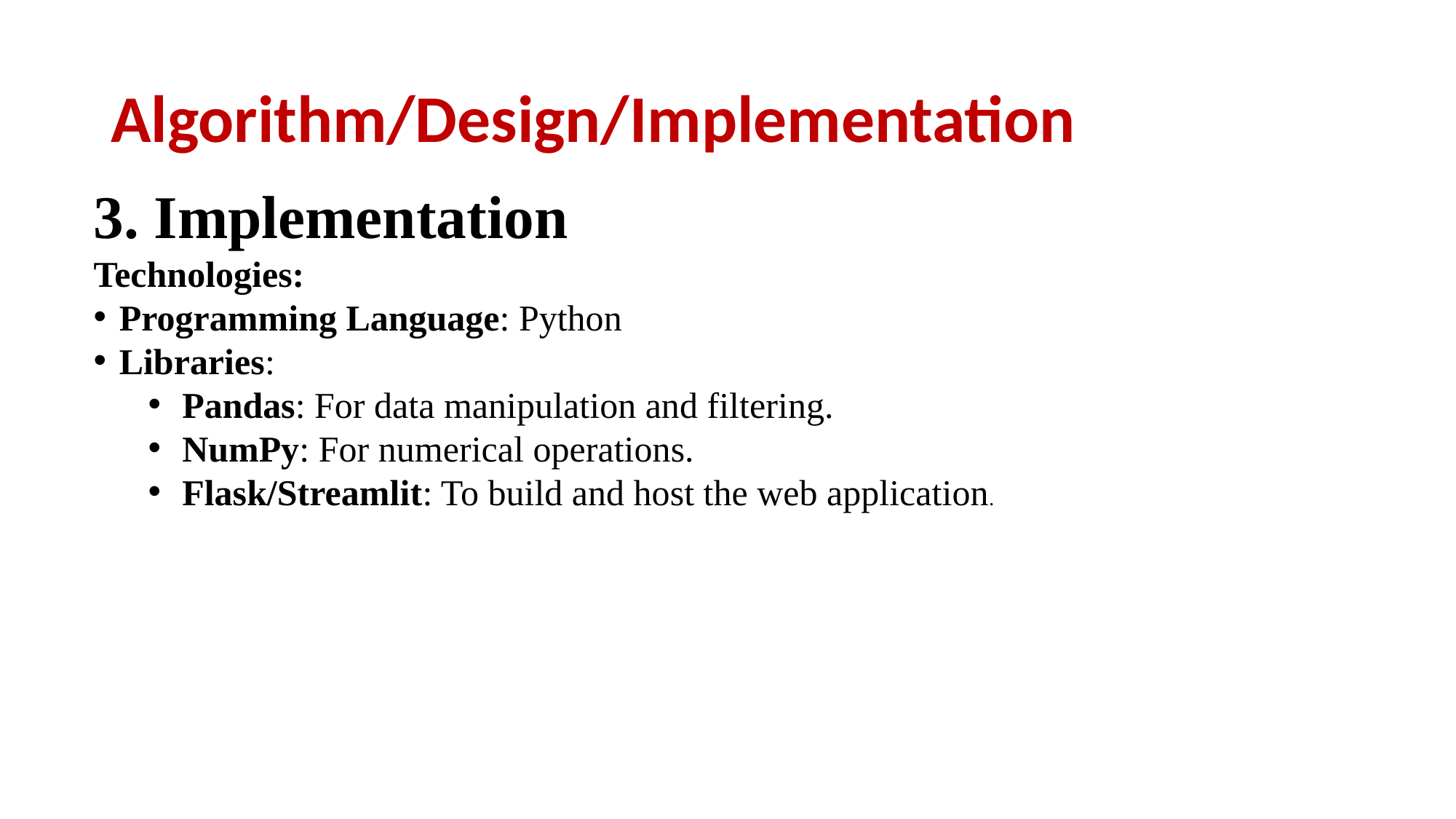

# Algorithm/Design/Implementation
3. Implementation
Technologies:
Programming Language: Python
Libraries:
Pandas: For data manipulation and filtering.
NumPy: For numerical operations.
Flask/Streamlit: To build and host the web application.